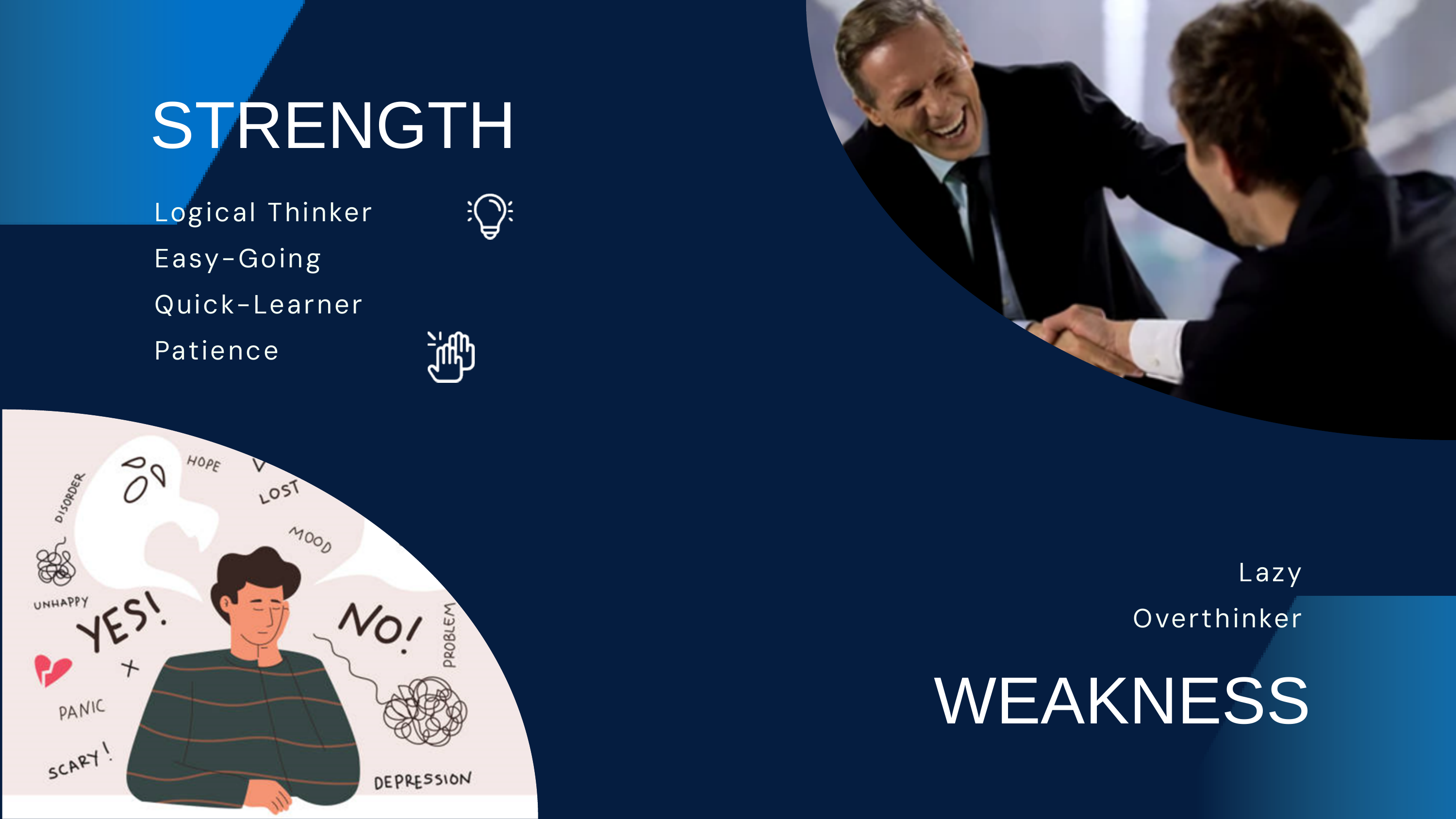

STRENGTH
Logical Thinker

Easy-Going
Quick-Learner
Patience

Lazy

Overthinker
WEAKNESS